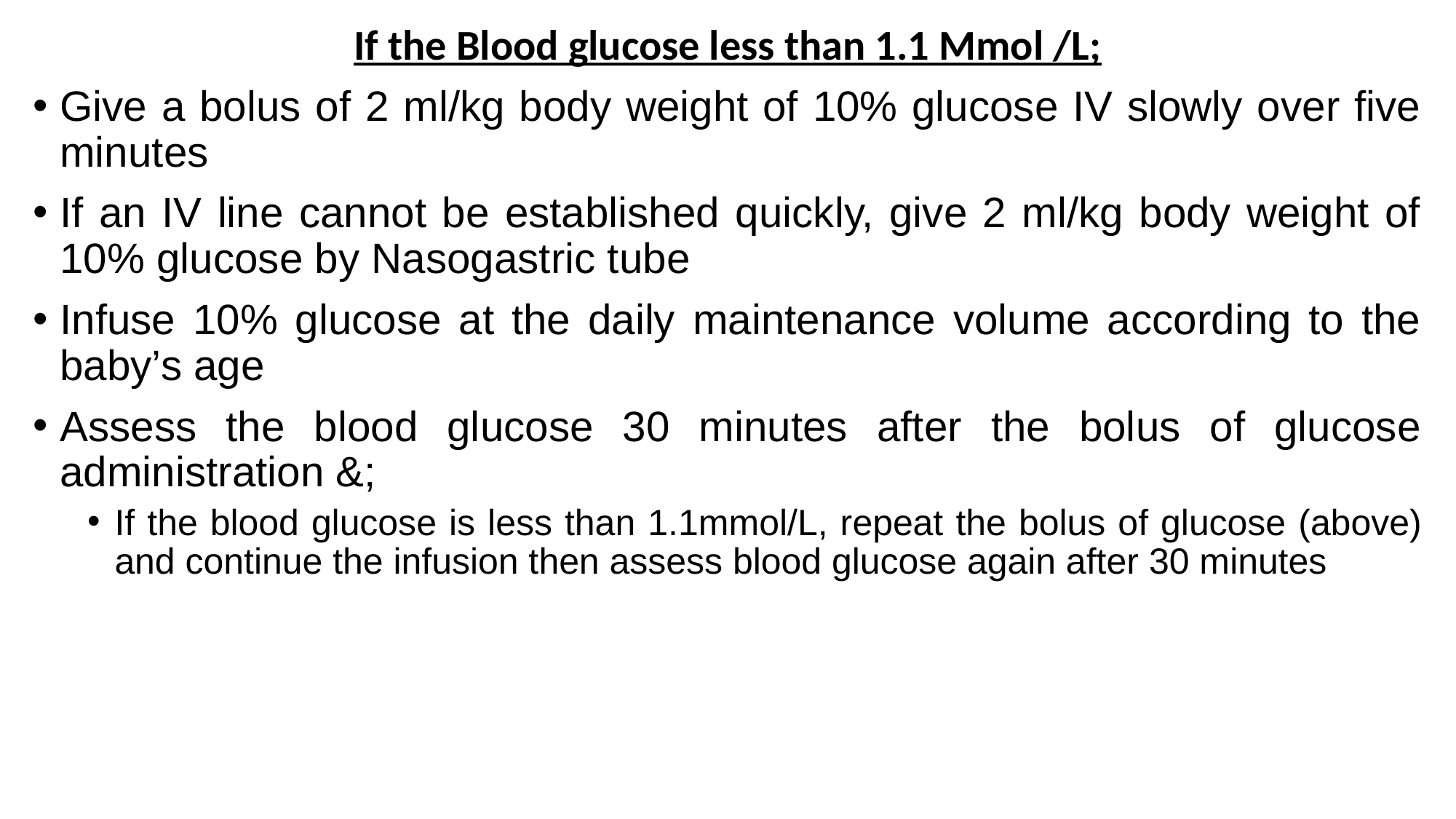

If the Blood glucose less than 1.1 Mmol /L;
Give a bolus of 2 ml/kg body weight of 10% glucose IV slowly over five minutes
If an IV line cannot be established quickly, give 2 ml/kg body weight of 10% glucose by Nasogastric tube
Infuse 10% glucose at the daily maintenance volume according to the baby’s age
Assess the blood glucose 30 minutes after the bolus of glucose administration &;
If the blood glucose is less than 1.1mmol/L, repeat the bolus of glucose (above) and continue the infusion then assess blood glucose again after 30 minutes